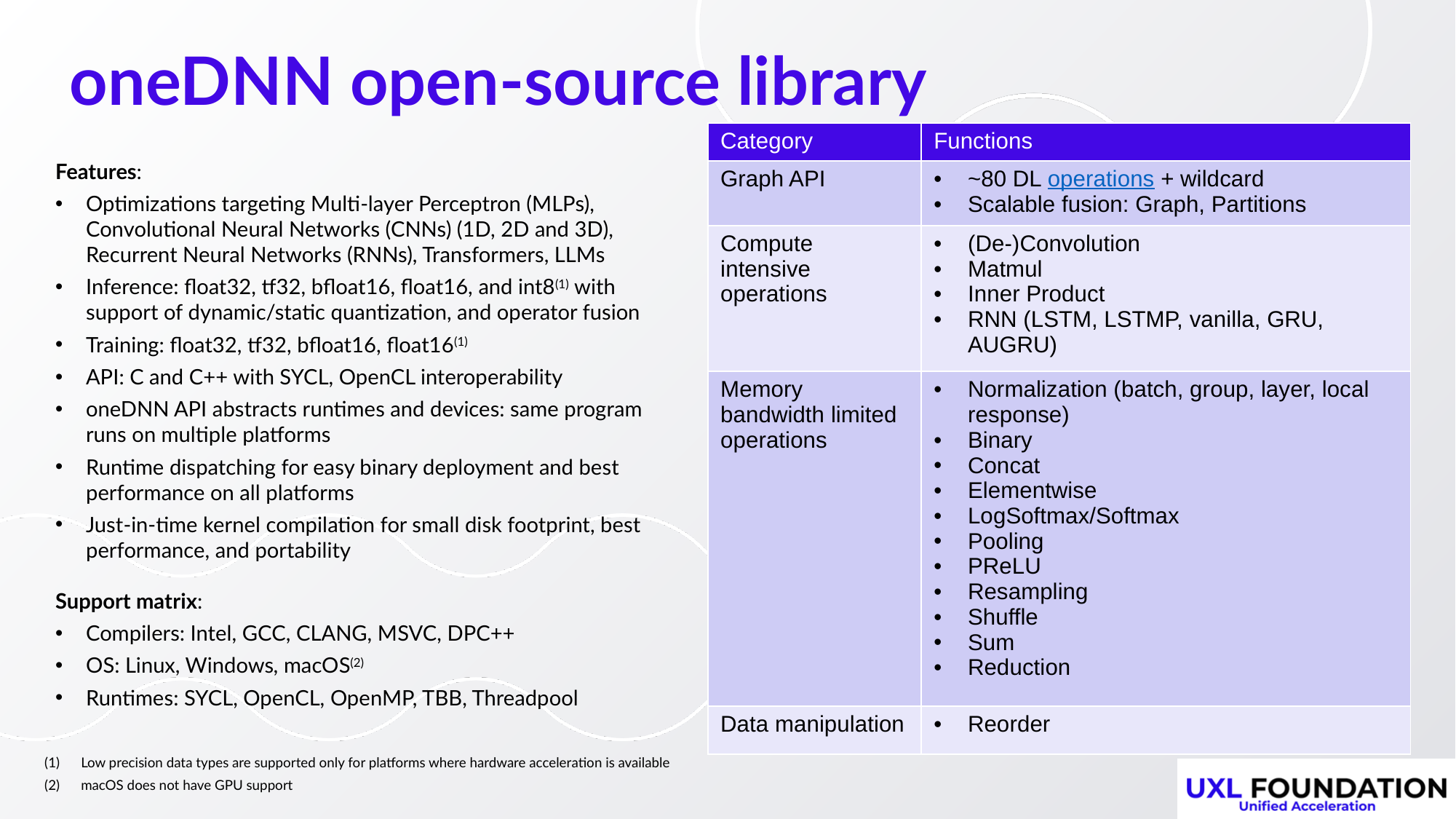

# oneDNN open-source library
| Category | Functions |
| --- | --- |
| Graph API | ~80 DL operations + wildcard Scalable fusion: Graph, Partitions |
| Compute intensive operations | (De-)Convolution Matmul Inner Product RNN (LSTM, LSTMP, vanilla, GRU, AUGRU) |
| Memory bandwidth limited operations | Normalization (batch, group, layer, local response) Binary Concat Elementwise LogSoftmax/Softmax Pooling PReLU Resampling Shuffle Sum Reduction |
| Data manipulation | Reorder |
Features:
Optimizations targeting Multi-layer Perceptron (MLPs), Convolutional Neural Networks (CNNs) (1D, 2D and 3D), Recurrent Neural Networks (RNNs), Transformers, LLMs
Inference: float32, tf32, bfloat16, float16, and int8(1) with support of dynamic/static quantization, and operator fusion
Training: float32, tf32, bfloat16, float16(1)
API: C and C++ with SYCL, OpenCL interoperability
oneDNN API abstracts runtimes and devices: same program runs on multiple platforms
Runtime dispatching for easy binary deployment and best performance on all platforms
Just-in-time kernel compilation for small disk footprint, best performance, and portability

Support matrix:
Compilers: Intel, GCC, CLANG, MSVC, DPC++
OS: Linux, Windows, macOS(2)
Runtimes: SYCL, OpenCL, OpenMP, TBB, Threadpool
Low precision data types are supported only for platforms where hardware acceleration is available
macOS does not have GPU support